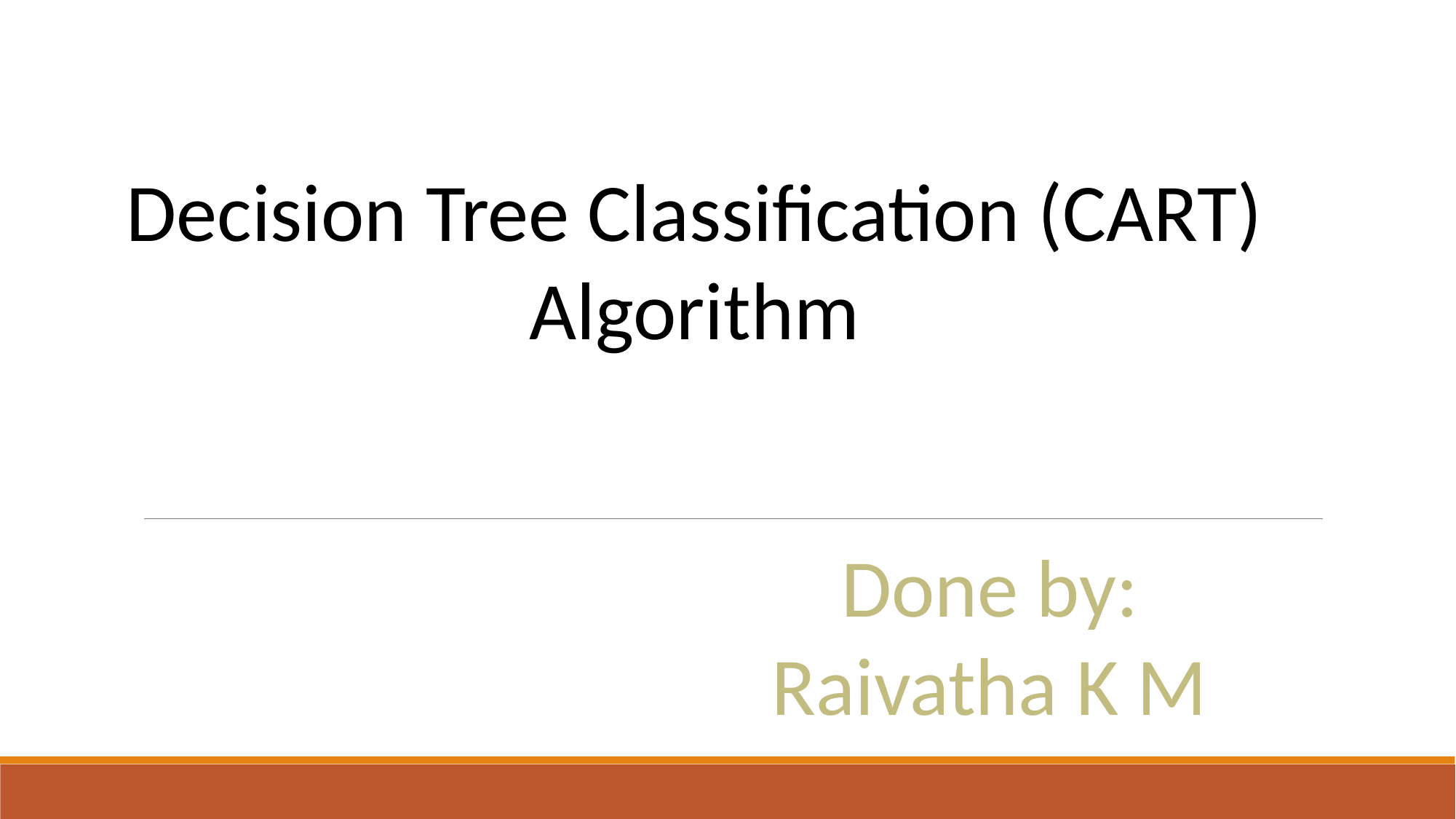

Decision Tree Classification (CART) Algorithm
Done by:
Raivatha K M